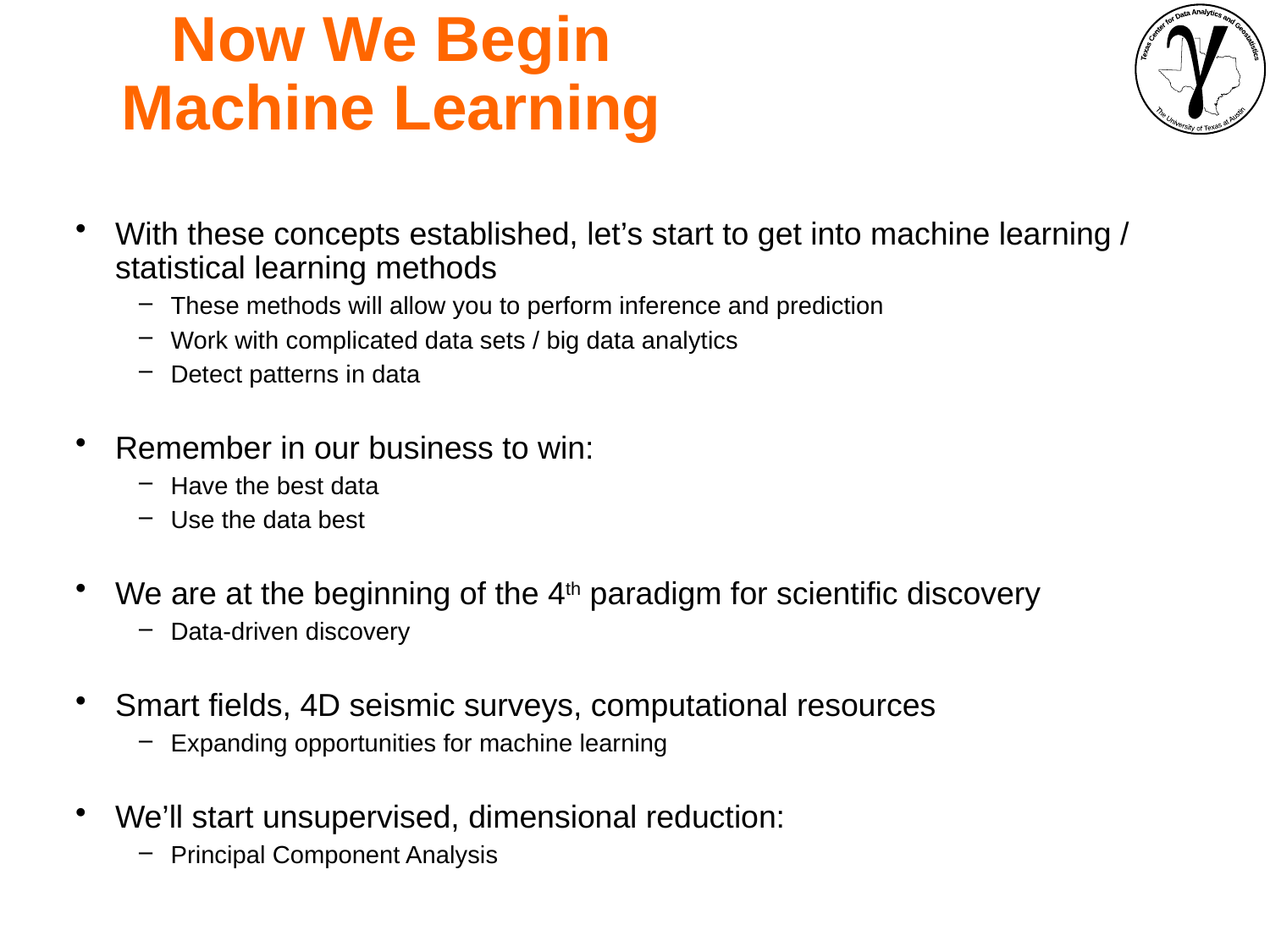

Now We Begin Machine Learning
With these concepts established, let’s start to get into machine learning / statistical learning methods
These methods will allow you to perform inference and prediction
Work with complicated data sets / big data analytics
Detect patterns in data

Remember in our business to win:
Have the best data
Use the data best

We are at the beginning of the 4th paradigm for scientific discovery
Data-driven discovery

Smart fields, 4D seismic surveys, computational resources
Expanding opportunities for machine learning

We’ll start unsupervised, dimensional reduction:
Principal Component Analysis